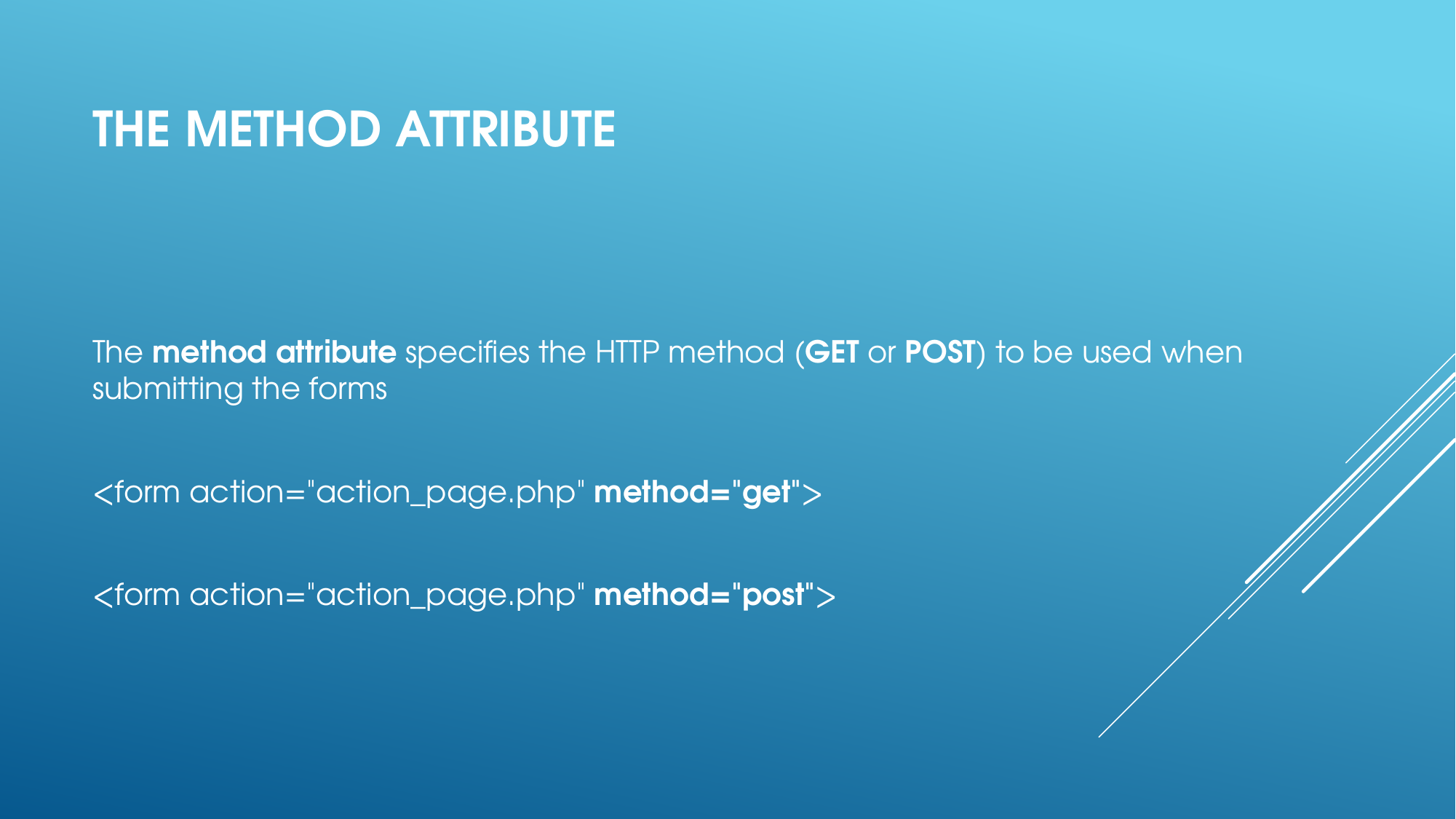

# The Method Attribute
The method attribute specifies the HTTP method (GET or POST) to be used when submitting the forms

<form action="action_page.php" method="get">

<form action="action_page.php" method="post">